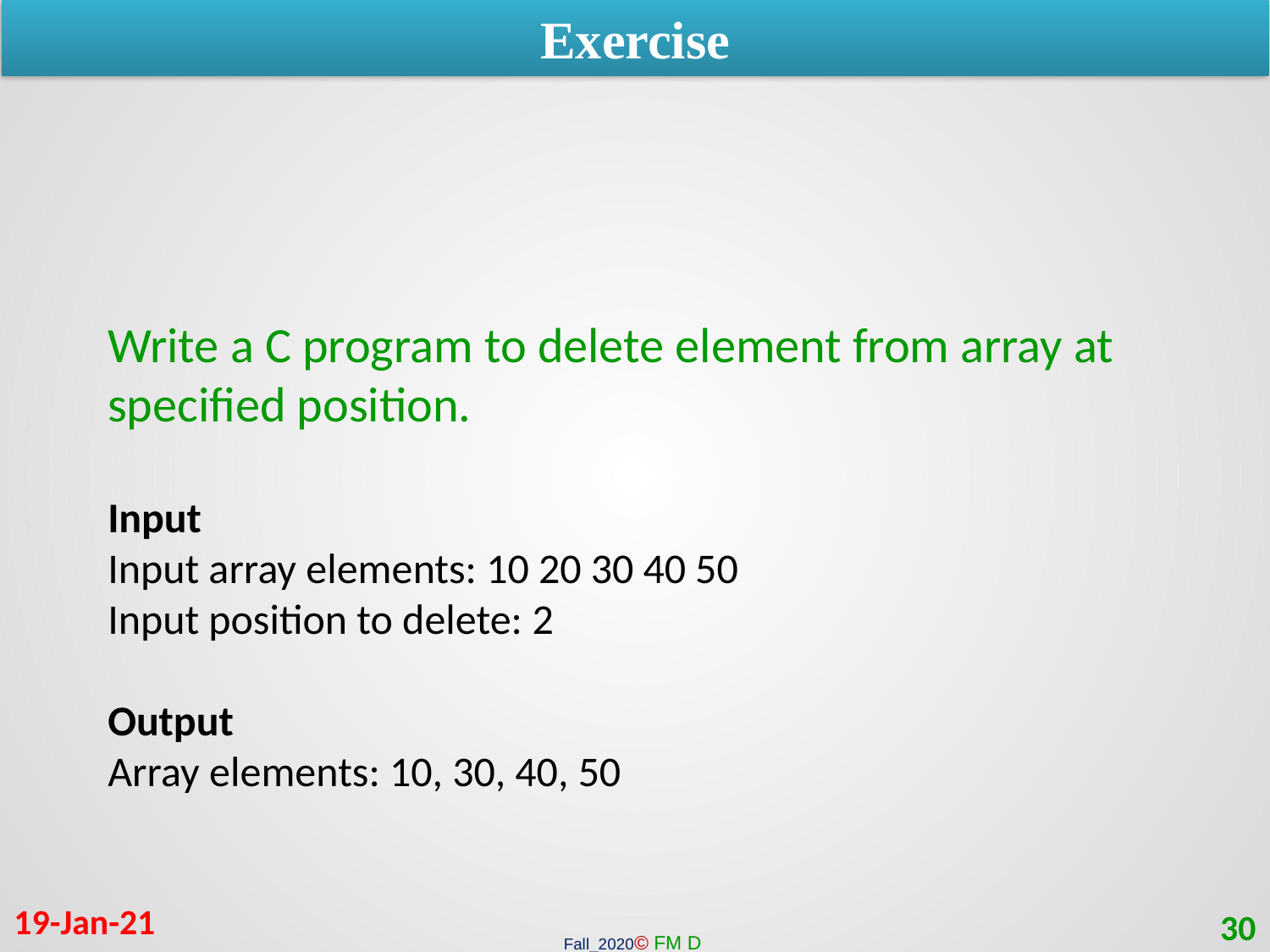

Exercise

Write a C program to delete element from array at specified position.

Input
Input array elements: 10 20 30 40 50
Input position to delete: 2

Output
Array elements: 10, 30, 40, 50
19-Jan-21
30